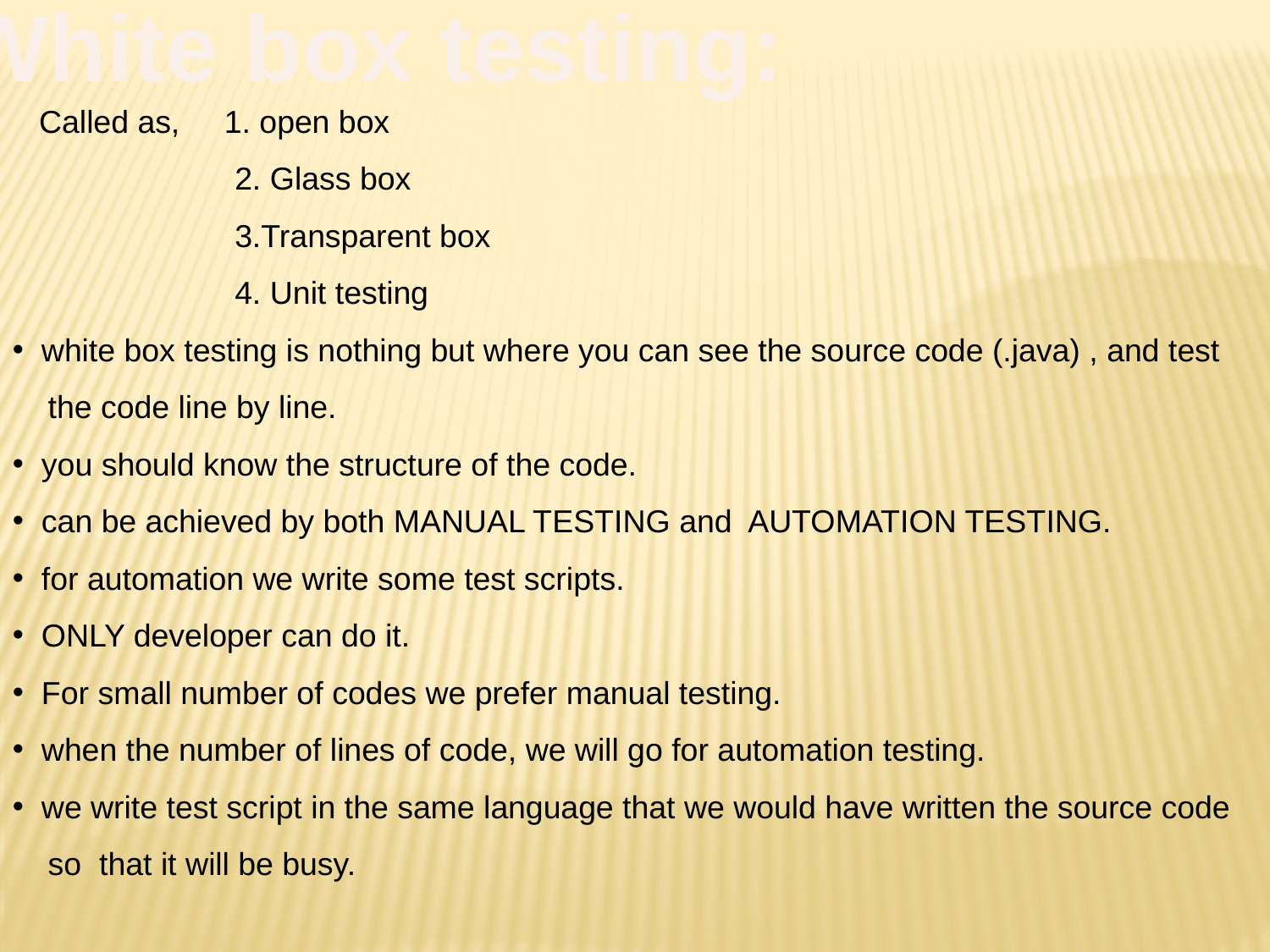

Called as,     1. open box
                         2. Glass box
                         3.Transparent box
                         4. Unit testing
  white box testing is nothing but where you can see the source code (.java) , and test
    the code line by line.
  you should know the structure of the code.
  can be achieved by both MANUAL TESTING and  AUTOMATION TESTING.
  for automation we write some test scripts.
  ONLY developer can do it.
  For small number of codes we prefer manual testing.
  when the number of lines of code, we will go for automation testing.
  we write test script in the same language that we would have written the source code
    so  that it will be busy.

White box testing: